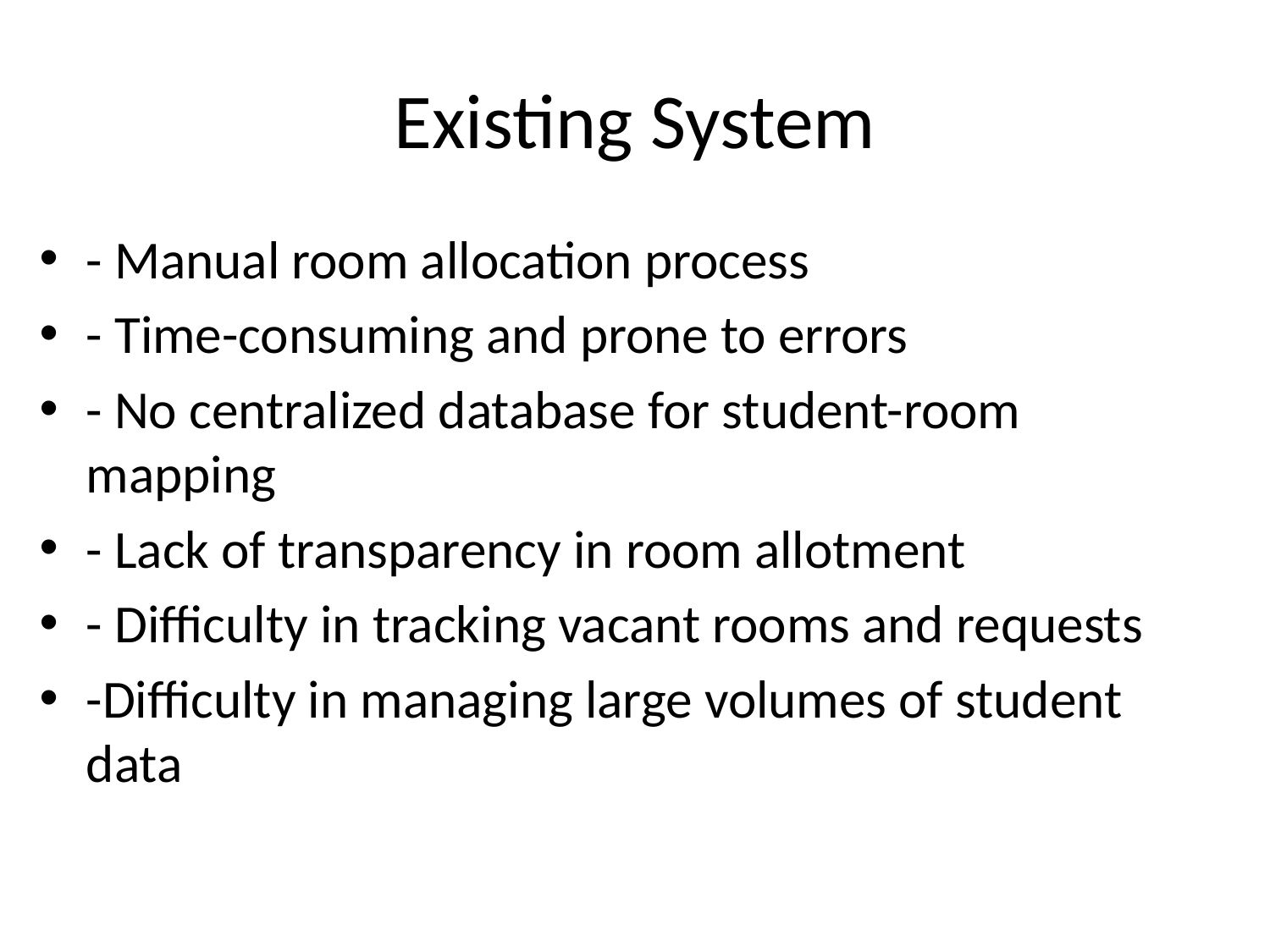

# Existing System
- Manual room allocation process
- Time-consuming and prone to errors
- No centralized database for student-room mapping
- Lack of transparency in room allotment
- Difficulty in tracking vacant rooms and requests
-Difficulty in managing large volumes of student data